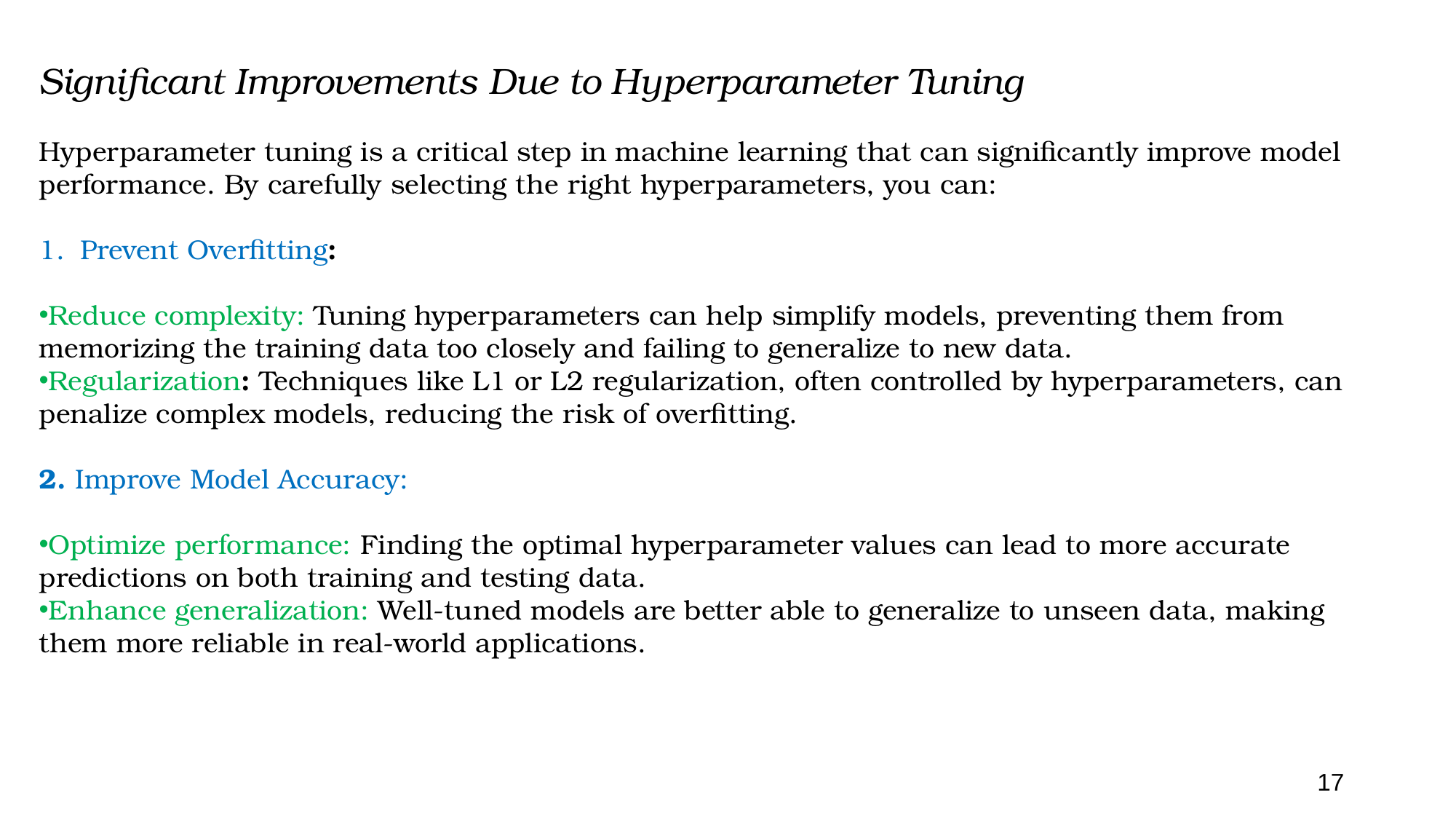

Significant Improvements Due to Hyperparameter Tuning

Hyperparameter tuning is a critical step in machine learning that can significantly improve model performance. By carefully selecting the right hyperparameters, you can:

Prevent Overfitting:

Reduce complexity: Tuning hyperparameters can help simplify models, preventing them from memorizing the training data too closely and failing to generalize to new data.
Regularization: Techniques like L1 or L2 regularization, often controlled by hyperparameters, can penalize complex models, reducing the risk of overfitting.

2. Improve Model Accuracy:

Optimize performance: Finding the optimal hyperparameter values can lead to more accurate predictions on both training and testing data.
Enhance generalization: Well-tuned models are better able to generalize to unseen data, making them more reliable in real-world applications.

17